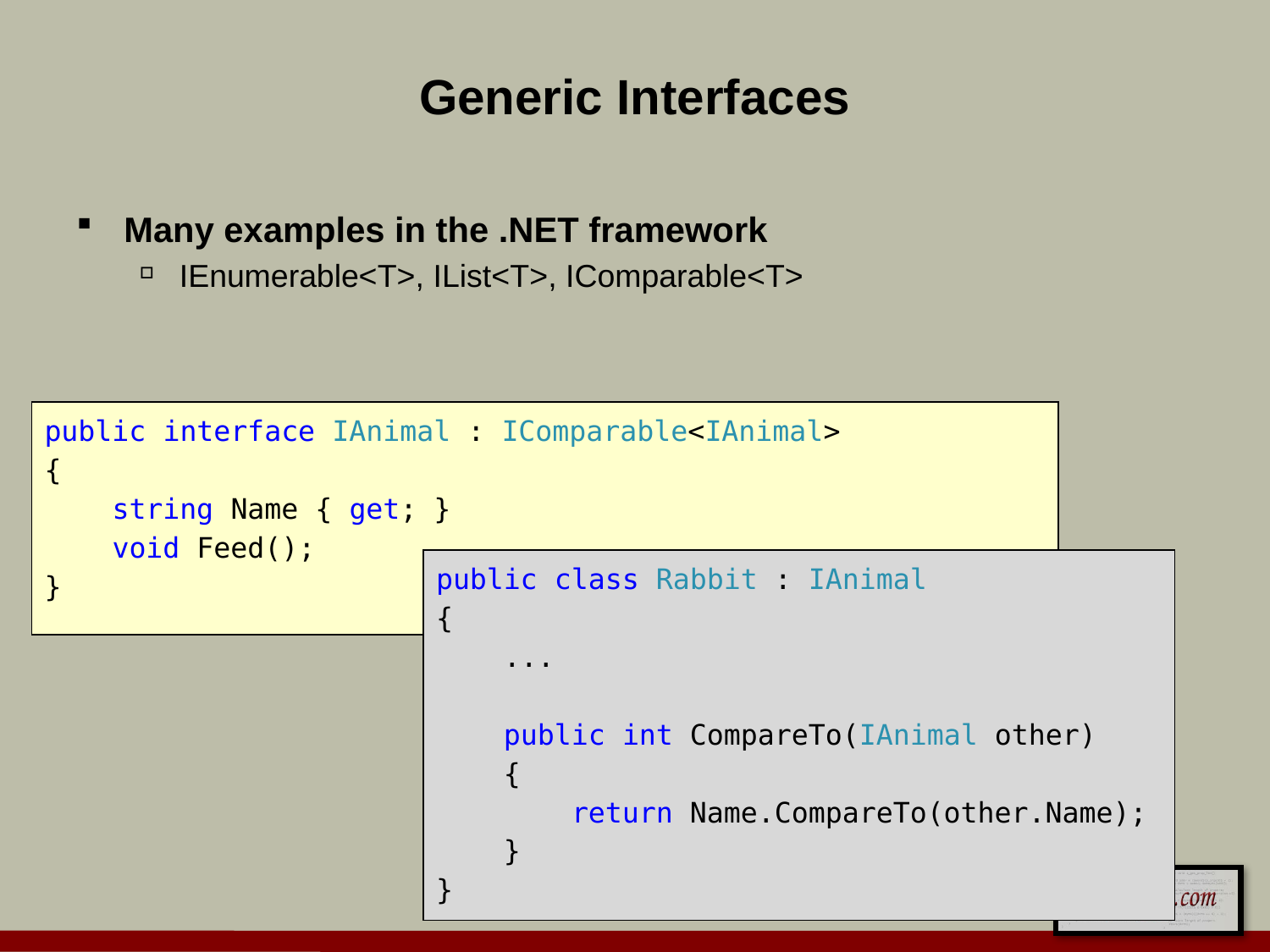

# Generic Interfaces
Many examples in the .NET framework
IEnumerable<T>, IList<T>, IComparable<T>
public interface IAnimal : IComparable<IAnimal>
{
    string Name { get; }
    void Feed();
}

public class Rabbit : IAnimal
{
    ...

    public int CompareTo(IAnimal other)
    {
        return Name.CompareTo(other.Name);
    }
}